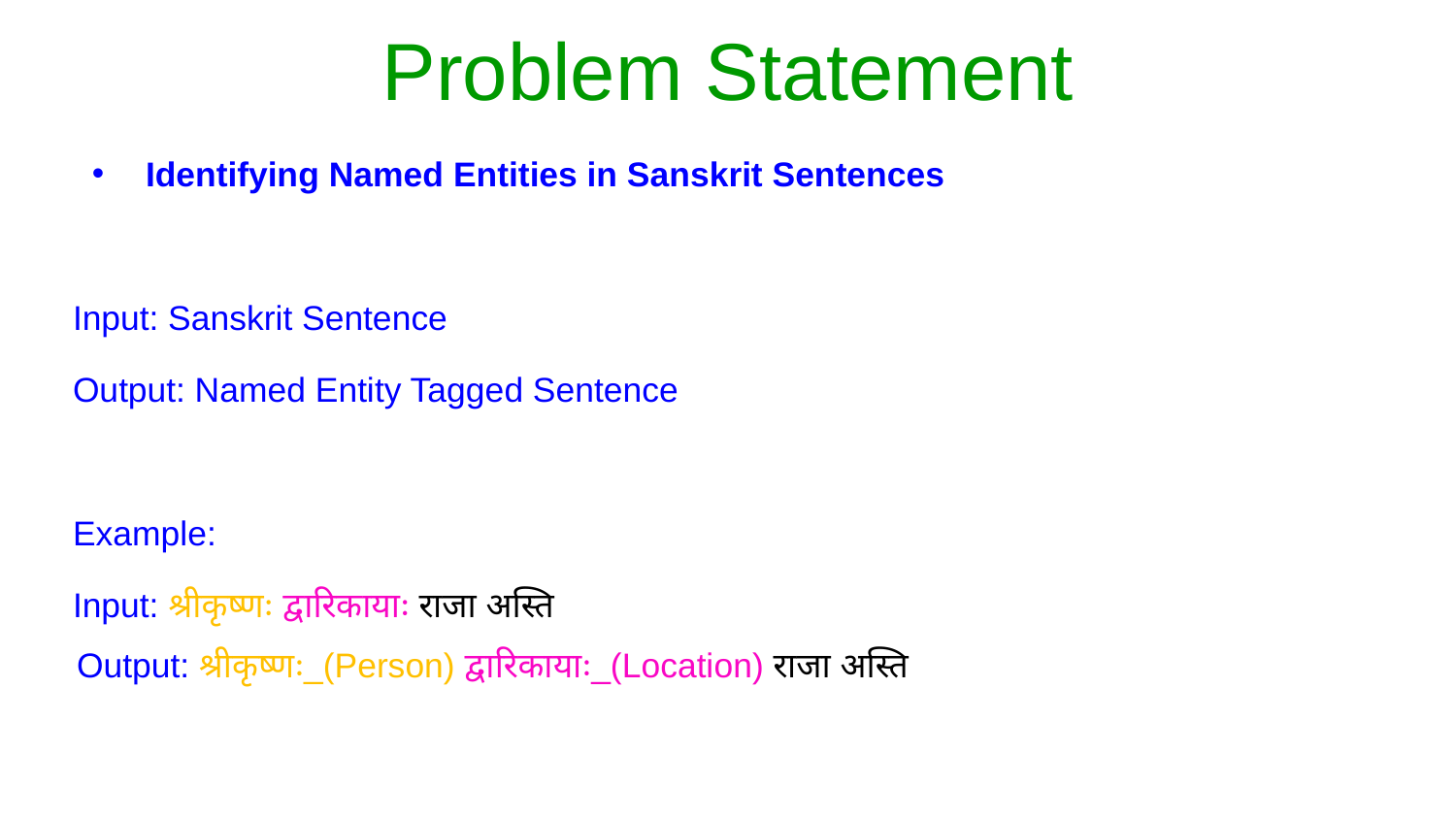

# Problem Statement
Identifying Named Entities in Sanskrit Sentences

Input: Sanskrit Sentence
Output: Named Entity Tagged Sentence

Example:
Input: श्रीकृष्णः द्वारिकायाः राजा अस्ति
Output: श्रीकृष्णः_(Person) द्वारिकायाः_(Location) राजा अस्ति